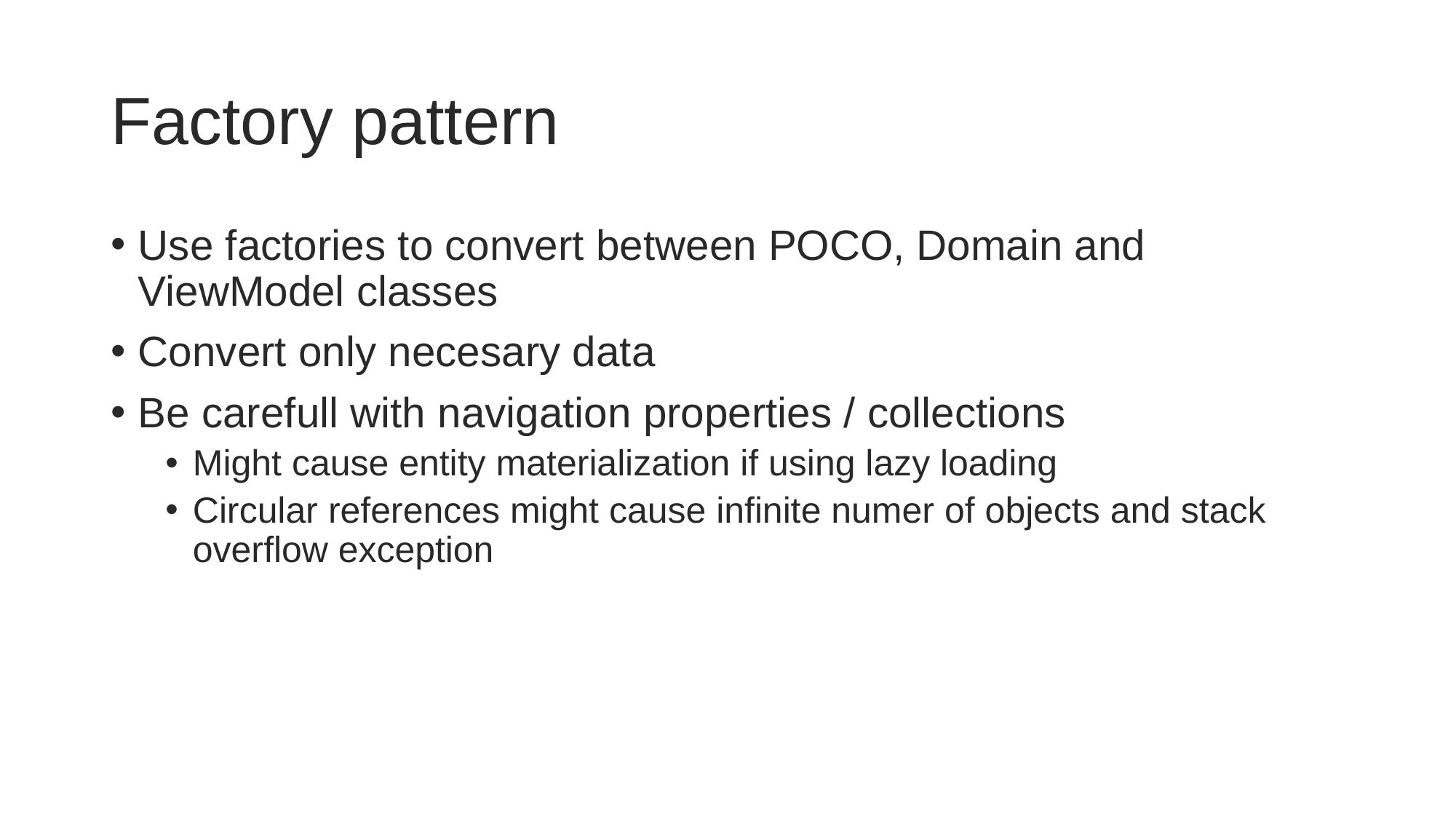

# Factory pattern
Use factories to convert between POCO, Domain and ViewModel classes
Convert only necesary data
Be carefull with navigation properties / collections
Might cause entity materialization if using lazy loading
Circular references might cause infinite numer of objects and stack overflow exception